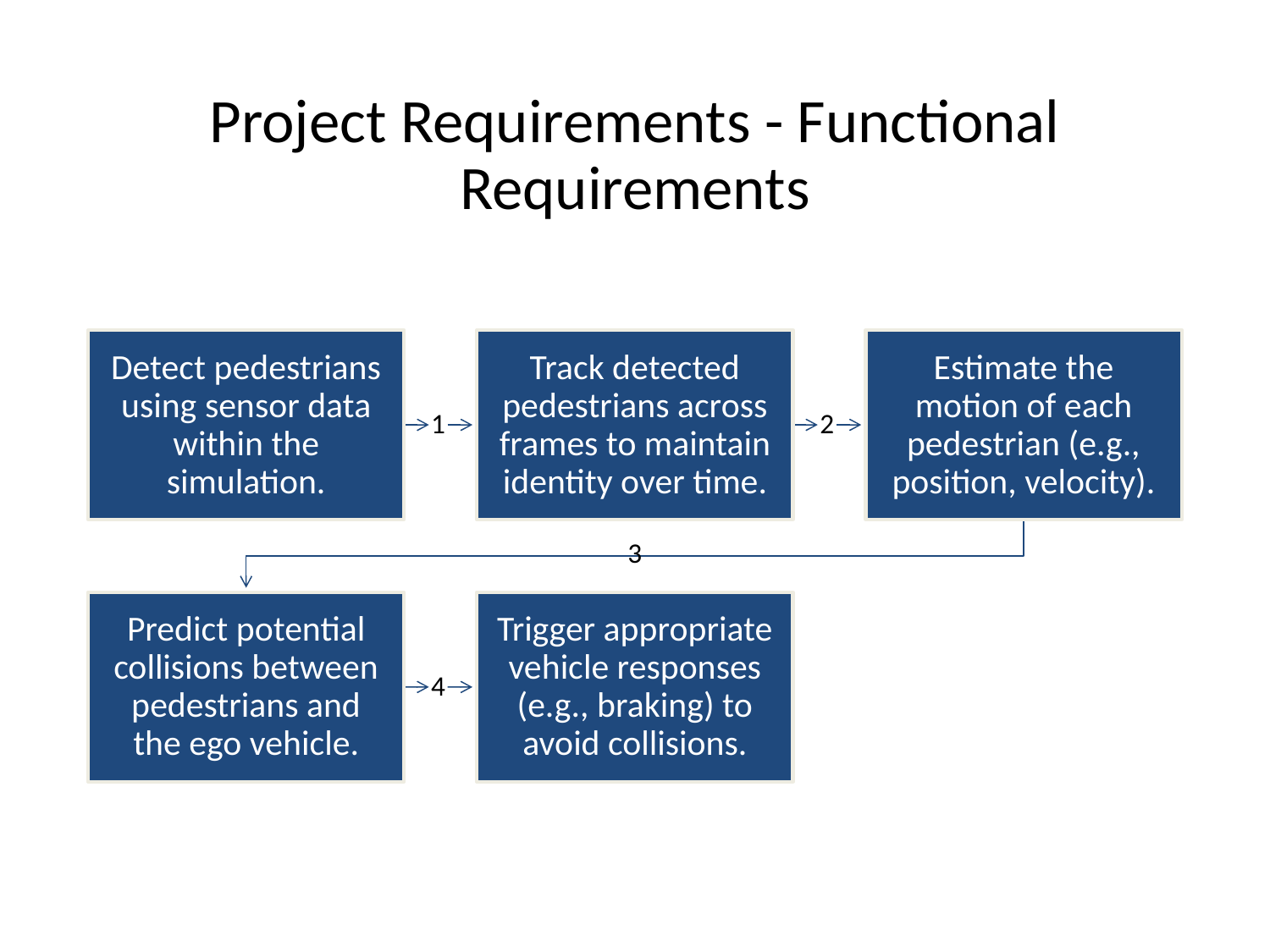

# Project Requirements - Functional Requirements
1
Detect pedestrians using sensor data within the simulation.
2
Track detected pedestrians across frames to maintain identity over time.
3
Estimate the motion of each pedestrian (e.g., position, velocity).
4
Predict potential collisions between pedestrians and the ego vehicle.
Trigger appropriate vehicle responses (e.g., braking) to avoid collisions.